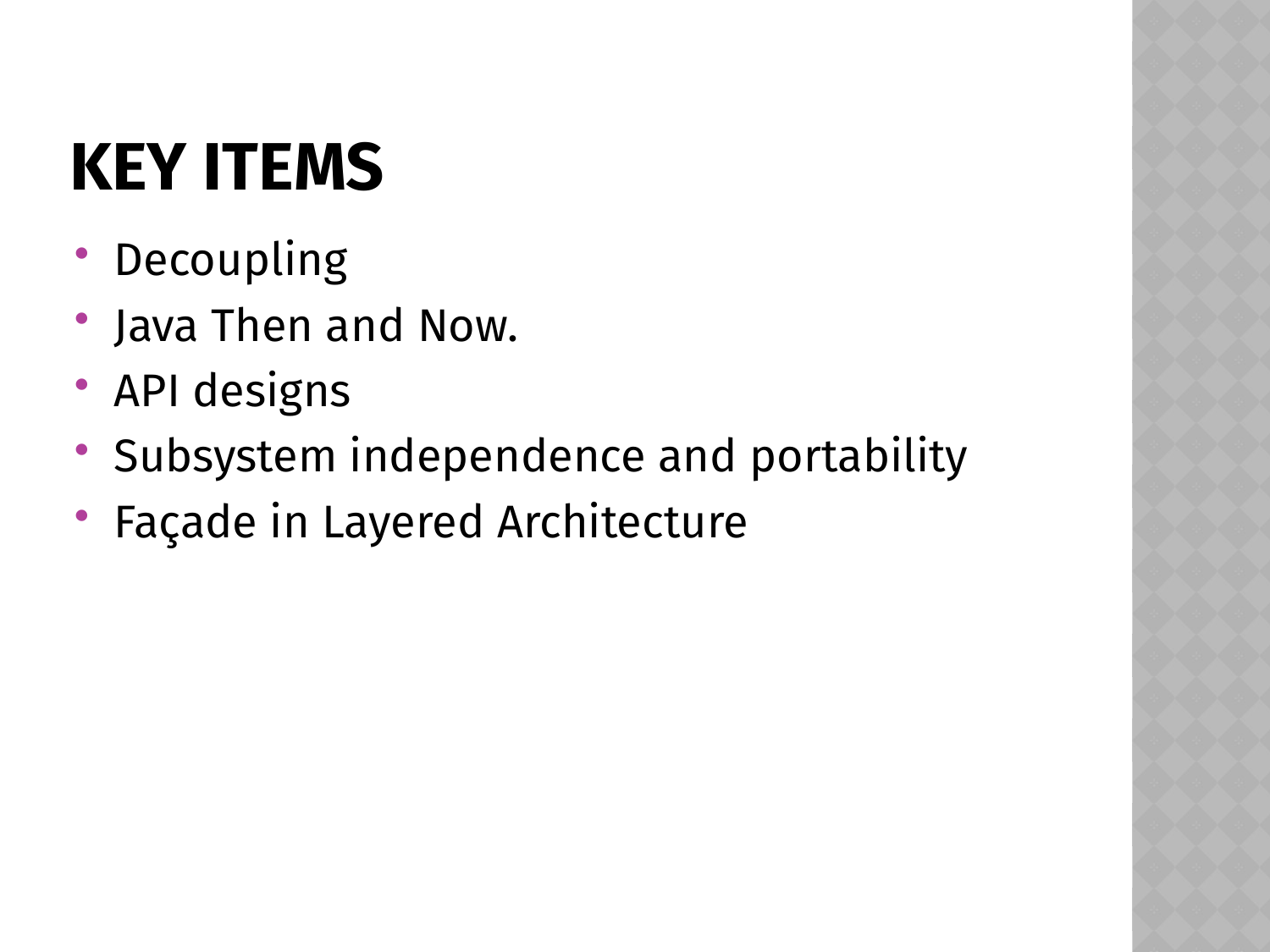

# Key Items
Decoupling
Java Then and Now.
API designs
Subsystem independence and portability
Façade in Layered Architecture